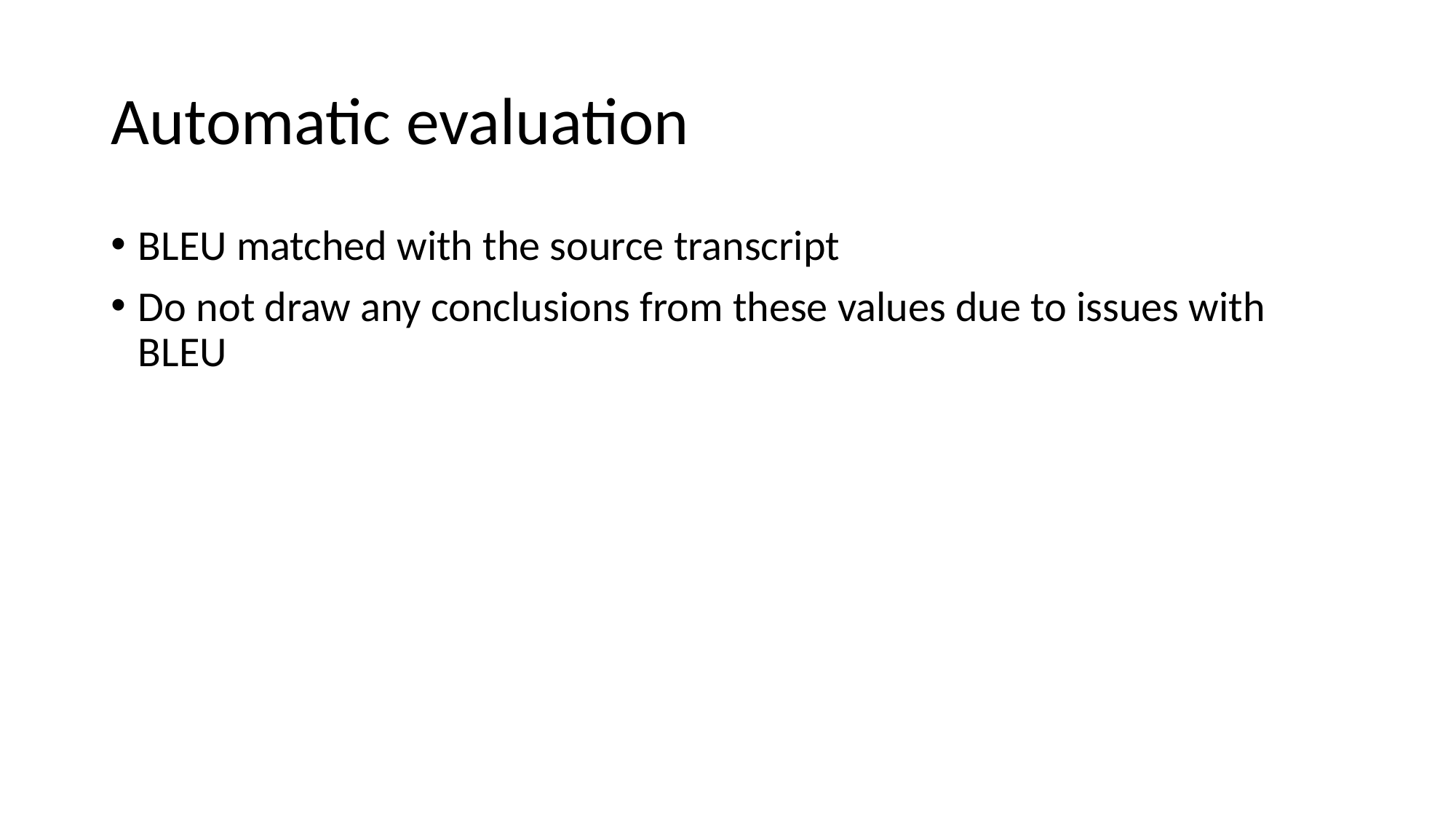

# Automatic evaluation
BLEU matched with the source transcript
Do not draw any conclusions from these values due to issues with BLEU